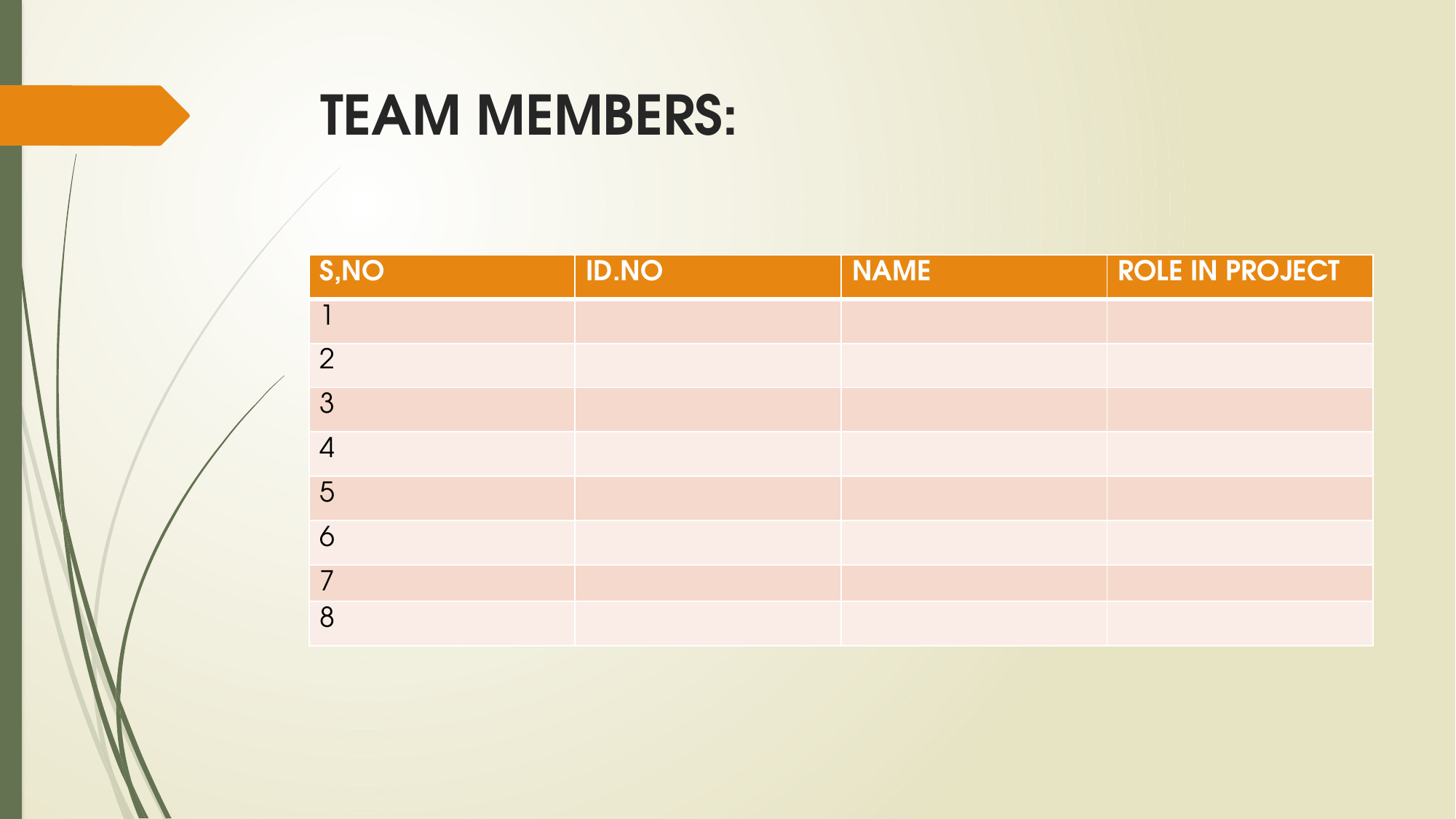

# TEAM MEMBERS:
| S,NO | ID.NO | NAME | ROLE IN PROJECT |
| --- | --- | --- | --- |
| 1 |  |  |  |
| 2 |  |  |  |
| 3 |  |  |  |
| 4 |  |  |  |
| 5 |  |  |  |
| 6 |  |  |  |
| 7 |  |  |  |
| 8 |  |  |  |